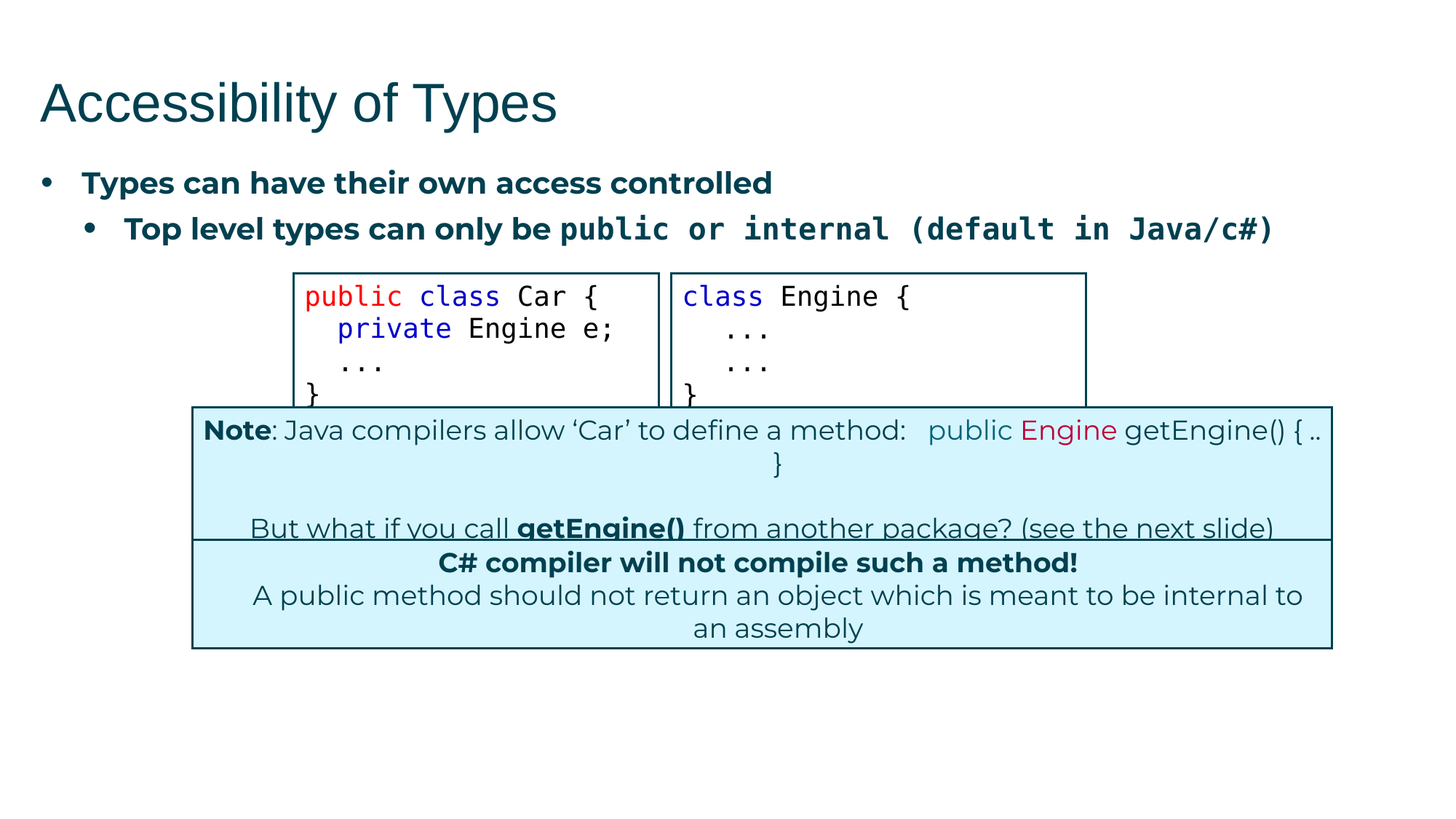

# Accessibility of Types
Types can have their own access controlled
Top level types can only be public or internal (default in Java/c#)
public class Car {
  private Engine e;
  ...
}
class Engine {
	...
	...
}
Note: Java compilers allow ‘Car’ to define a method:   public Engine getEngine() { .. }

But what if you call getEngine() from another package? (see the next slide)
C# compiler will not compile such a method!
A public method should not return an object which is meant to be internal to an assembly